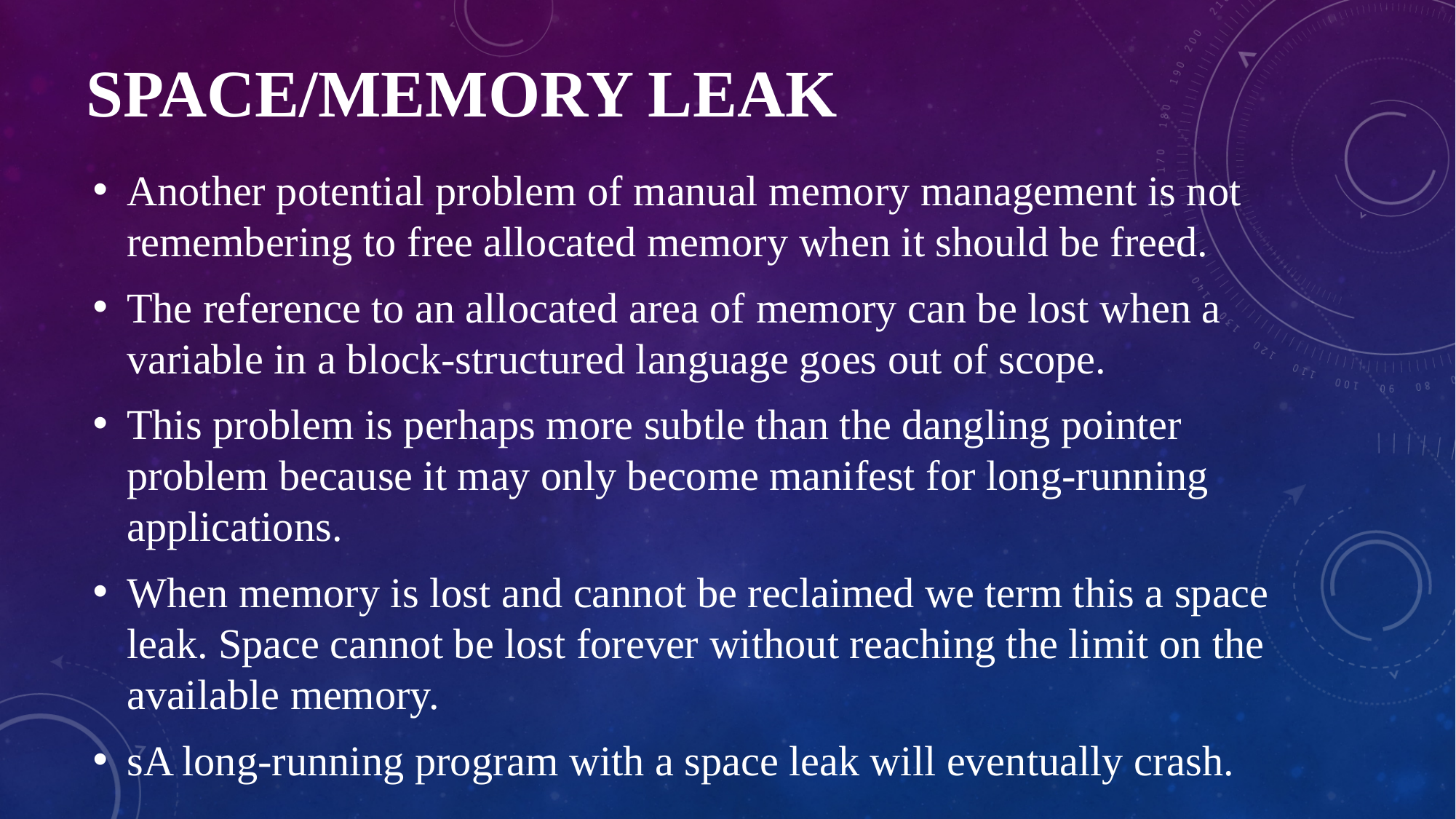

# Space/MEMORY Leak
Another potential problem of manual memory management is not remembering to free allocated memory when it should be freed.
The reference to an allocated area of memory can be lost when a variable in a block-structured language goes out of scope.
This problem is perhaps more subtle than the dangling pointer problem because it may only become manifest for long-running applications.
When memory is lost and cannot be reclaimed we term this a space leak. Space cannot be lost forever without reaching the limit on the available memory.
sA long-running program with a space leak will eventually crash.